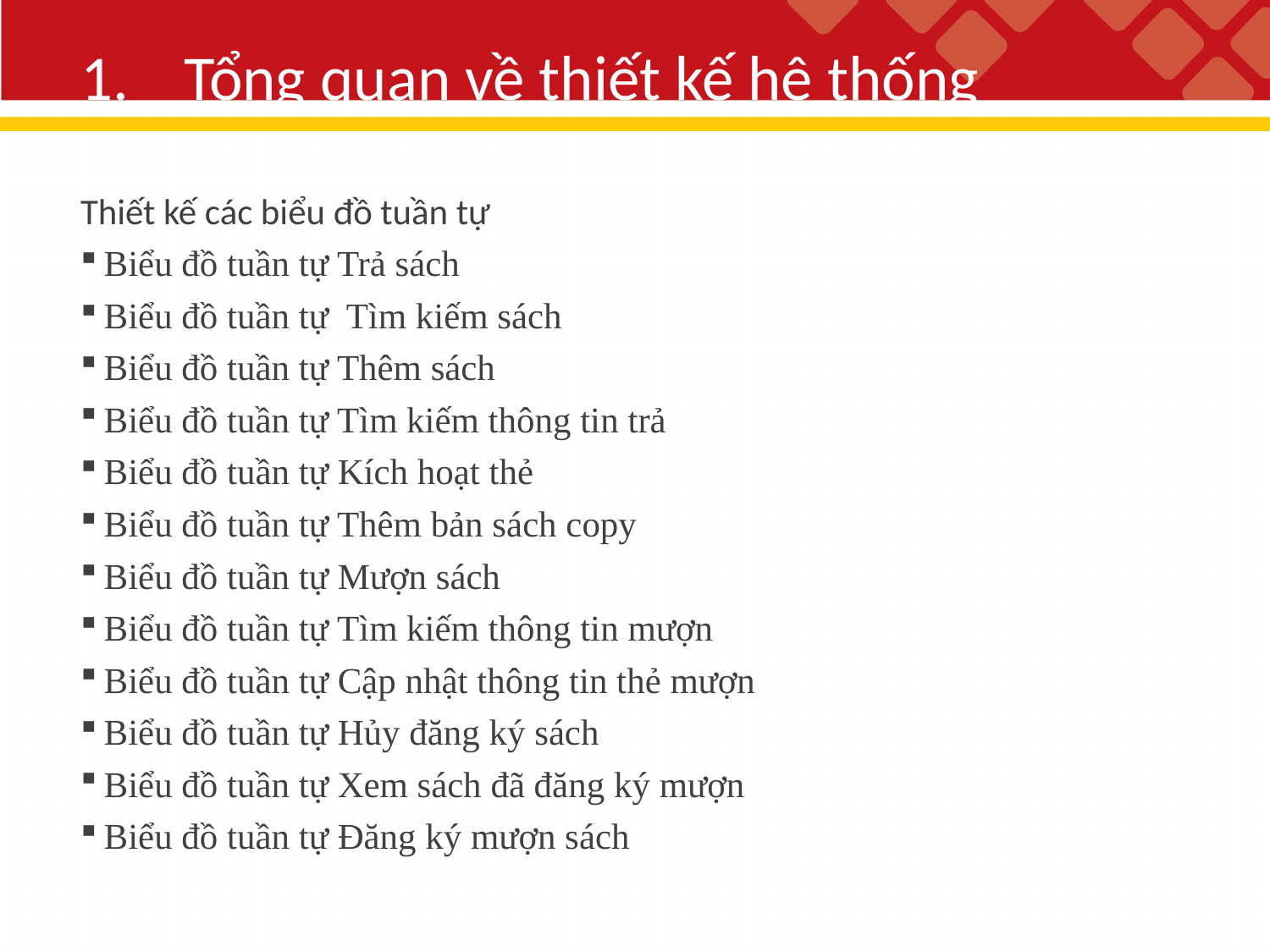

# Tổng quan về thiết kế hệ thống
Thiết kế các biểu đồ tuần tự
Biểu đồ tuần tự Trả sách
Biểu đồ tuần tự  Tìm kiếm sách
Biểu đồ tuần tự Thêm sách
Biểu đồ tuần tự Tìm kiếm thông tin trả
Biểu đồ tuần tự Kích hoạt thẻ
Biểu đồ tuần tự Thêm bản sách copy
Biểu đồ tuần tự Mượn sách
Biểu đồ tuần tự Tìm kiếm thông tin mượn
Biểu đồ tuần tự Cập nhật thông tin thẻ mượn
Biểu đồ tuần tự Hủy đăng ký sách
Biểu đồ tuần tự Xem sách đã đăng ký mượn
Biểu đồ tuần tự Đăng ký mượn sách